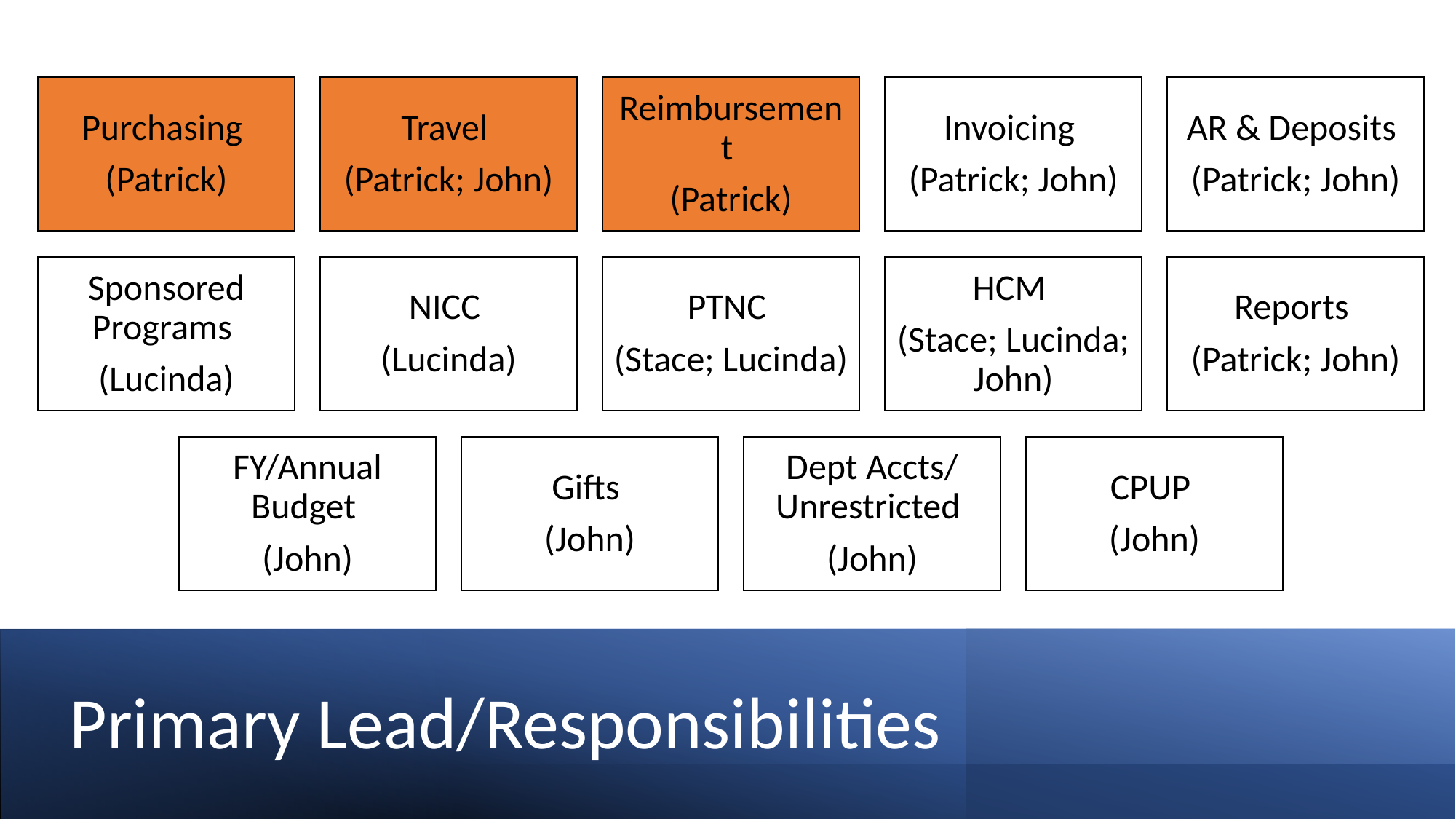

Purchasing
(Patrick)
Travel
(Patrick; John)
Reimbursement
(Patrick)
Invoicing
(Patrick; John)
AR & Deposits
(Patrick; John)
Sponsored Programs
(Lucinda)
NICC
(Lucinda)
PTNC
(Stace; Lucinda)
HCM
(Stace; Lucinda; John)
Reports
(Patrick; John)
FY/Annual Budget
(John)
Gifts
(John)
Dept Accts/ Unrestricted
(John)
CPUP
(John)

# Primary Lead/Responsibilities